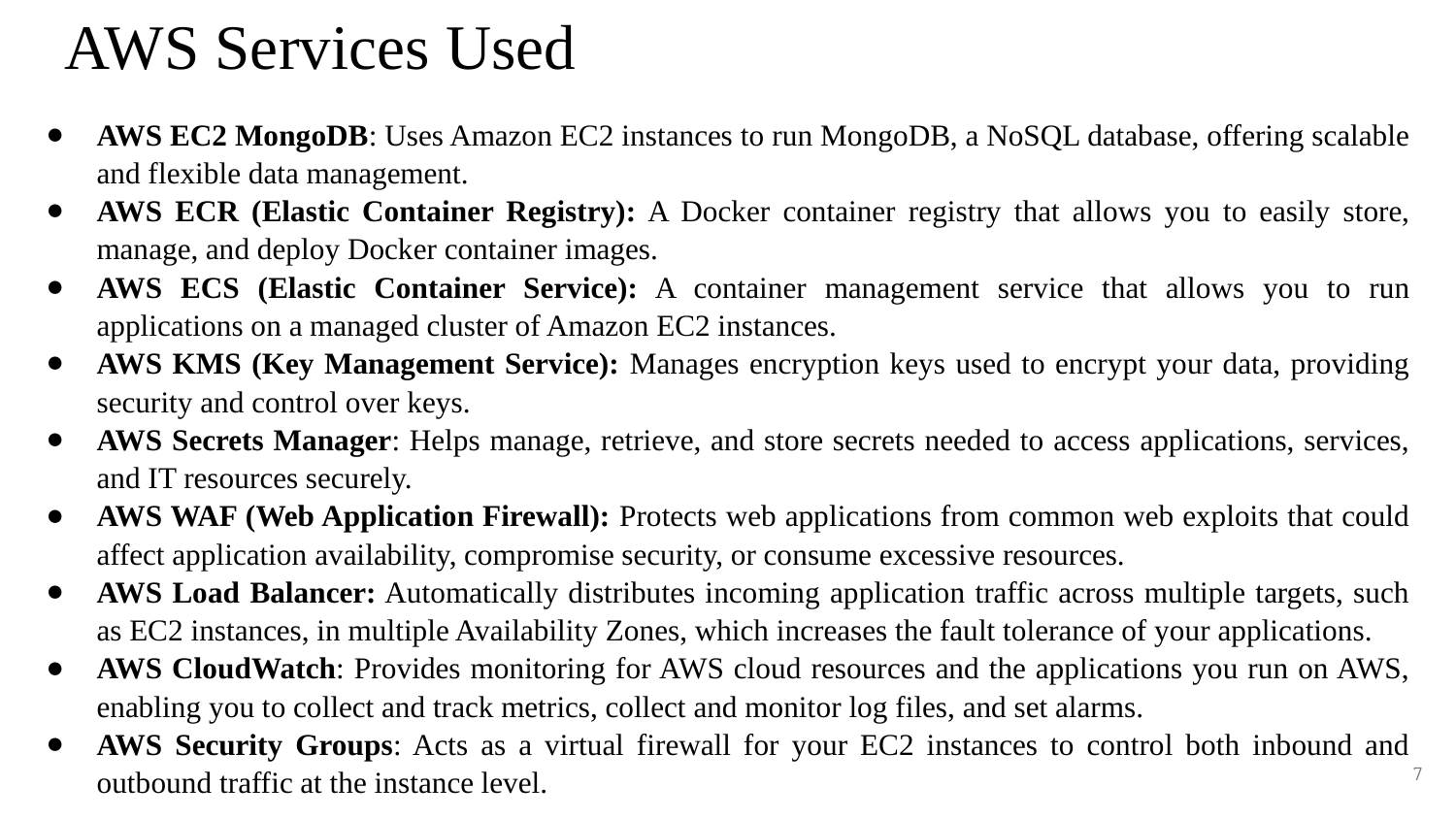

# AWS Services Used
AWS EC2 MongoDB: Uses Amazon EC2 instances to run MongoDB, a NoSQL database, offering scalable and flexible data management.
AWS ECR (Elastic Container Registry): A Docker container registry that allows you to easily store, manage, and deploy Docker container images.
AWS ECS (Elastic Container Service): A container management service that allows you to run applications on a managed cluster of Amazon EC2 instances.
AWS KMS (Key Management Service): Manages encryption keys used to encrypt your data, providing security and control over keys.
AWS Secrets Manager: Helps manage, retrieve, and store secrets needed to access applications, services, and IT resources securely.
AWS WAF (Web Application Firewall): Protects web applications from common web exploits that could affect application availability, compromise security, or consume excessive resources.
AWS Load Balancer: Automatically distributes incoming application traffic across multiple targets, such as EC2 instances, in multiple Availability Zones, which increases the fault tolerance of your applications.
AWS CloudWatch: Provides monitoring for AWS cloud resources and the applications you run on AWS, enabling you to collect and track metrics, collect and monitor log files, and set alarms.
AWS Security Groups: Acts as a virtual firewall for your EC2 instances to control both inbound and outbound traffic at the instance level.

7